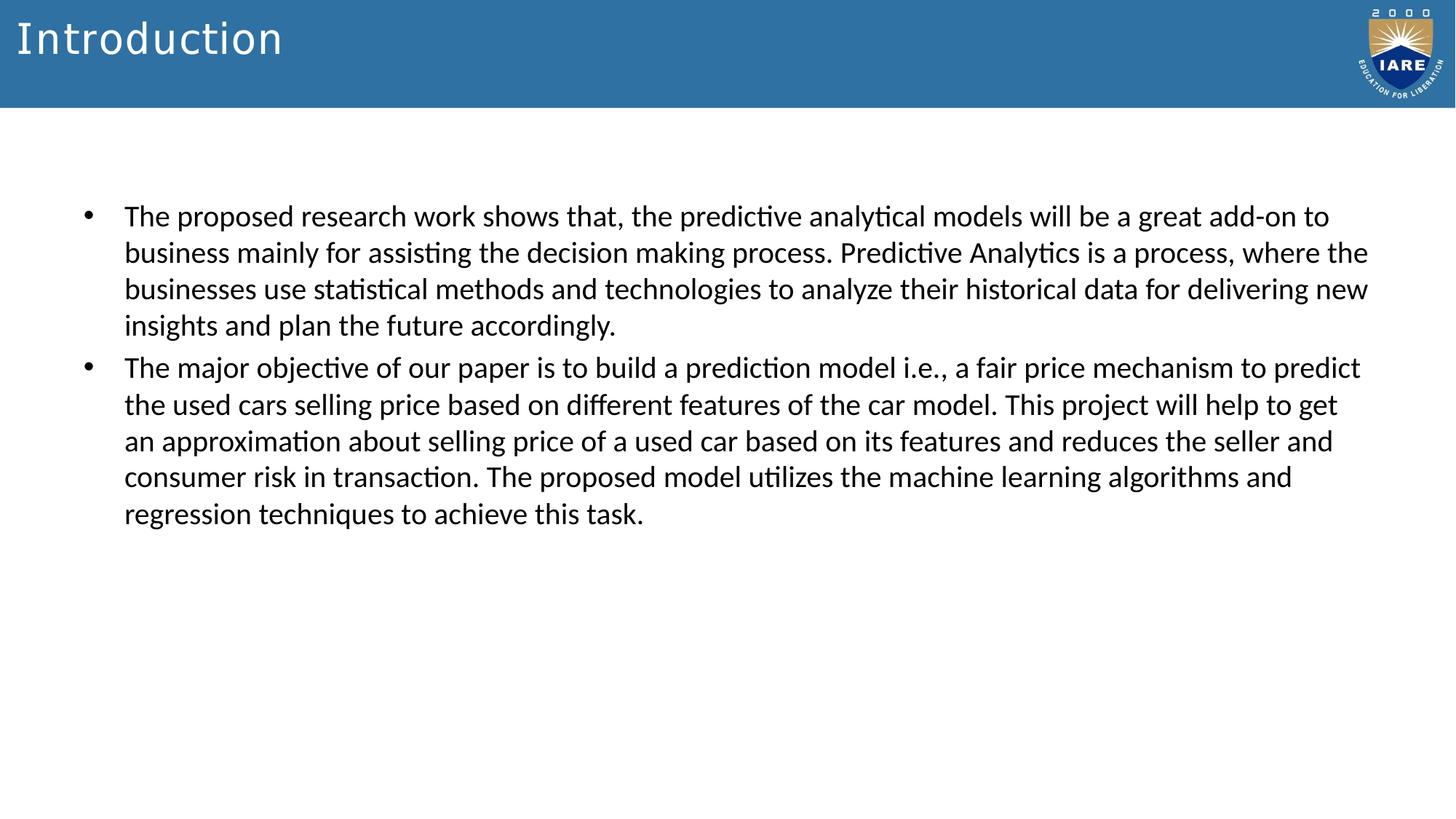

# Introduction
The proposed research work shows that, the predictive analytical models will be a great add-on to business mainly for assisting the decision making process. Predictive Analytics is a process, where the businesses use statistical methods and technologies to analyze their historical data for delivering new insights and plan the future accordingly.
The major objective of our paper is to build a prediction model i.e., a fair price mechanism to predict the used cars selling price based on different features of the car model. This project will help to get an approximation about selling price of a used car based on its features and reduces the seller and consumer risk in transaction. The proposed model utilizes the machine learning algorithms and regression techniques to achieve this task.